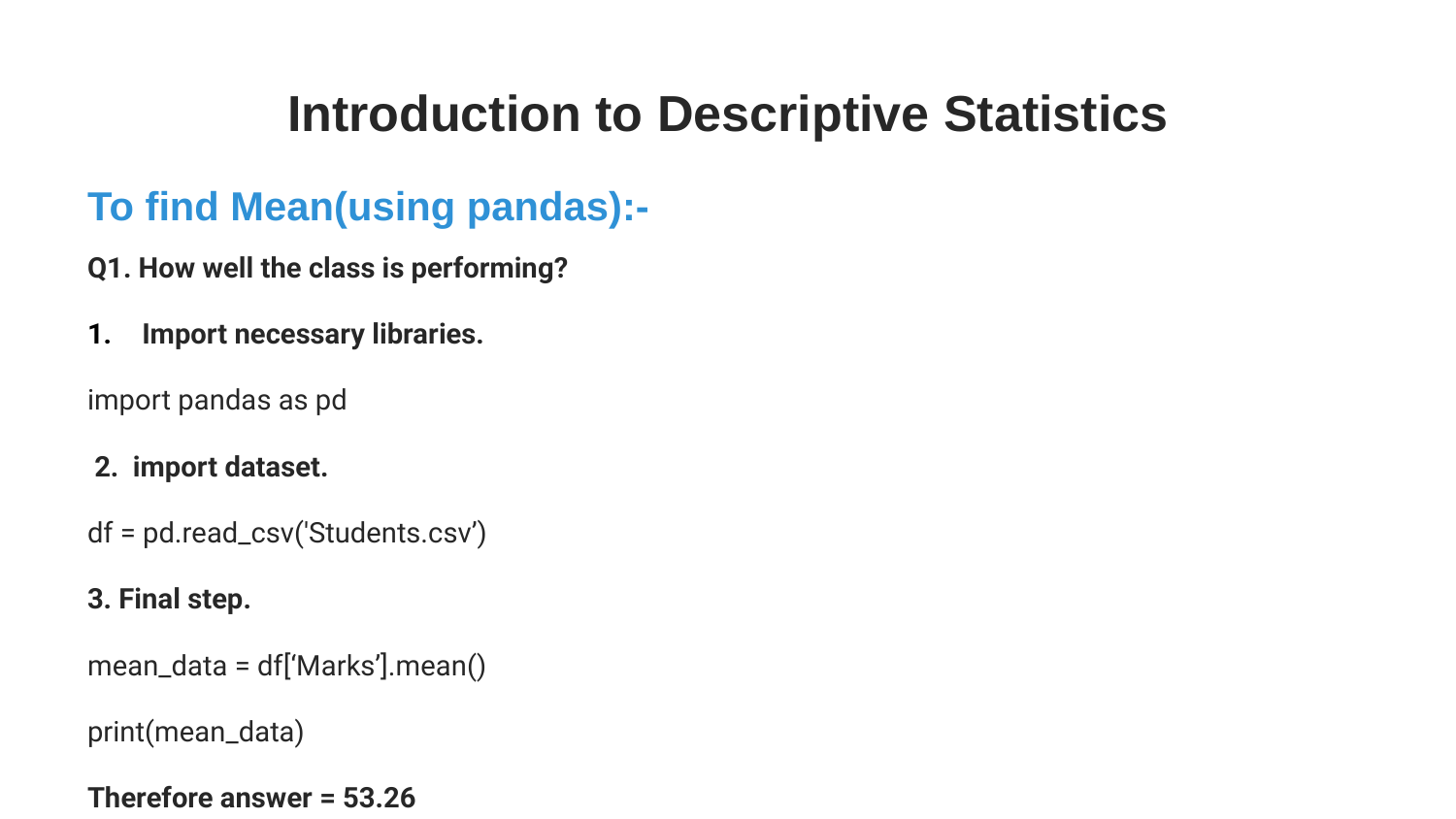

# Introduction to Descriptive Statistics
To find Mean(using pandas):-
Q1. How well the class is performing?
Import necessary libraries.
import pandas as pd
 2.  import dataset.
df = pd.read_csv('Students.csv’)
3. Final step.
mean_data = df[‘Marks’].mean()
print(mean_data)
Therefore answer = 53.26